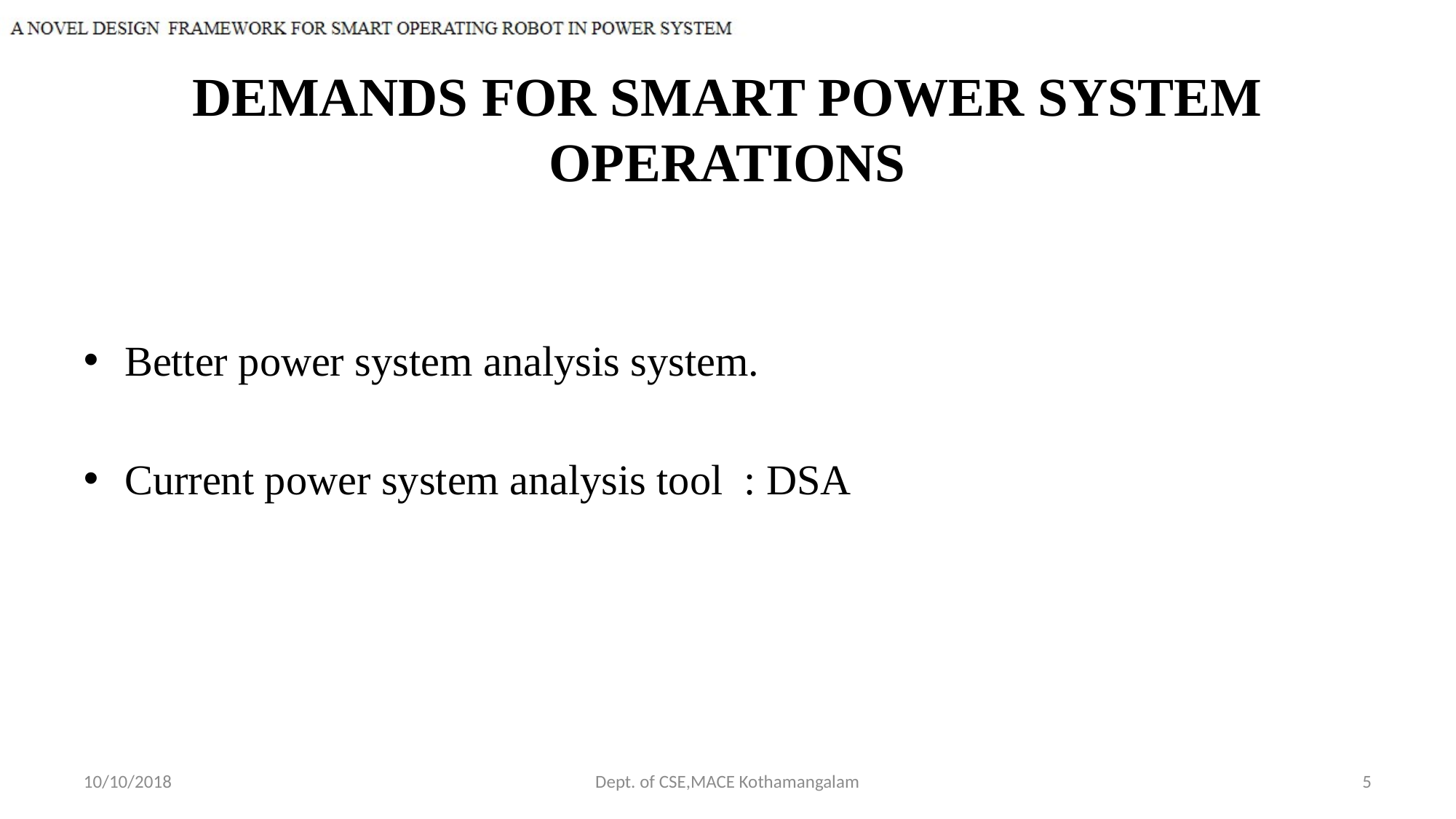

# DEMANDS FOR SMART POWER SYSTEM OPERATIONS

Better power system analysis system.

Current power system analysis tool  : DSA
10/10/2018
Dept. of CSE,MACE Kothamangalam
5